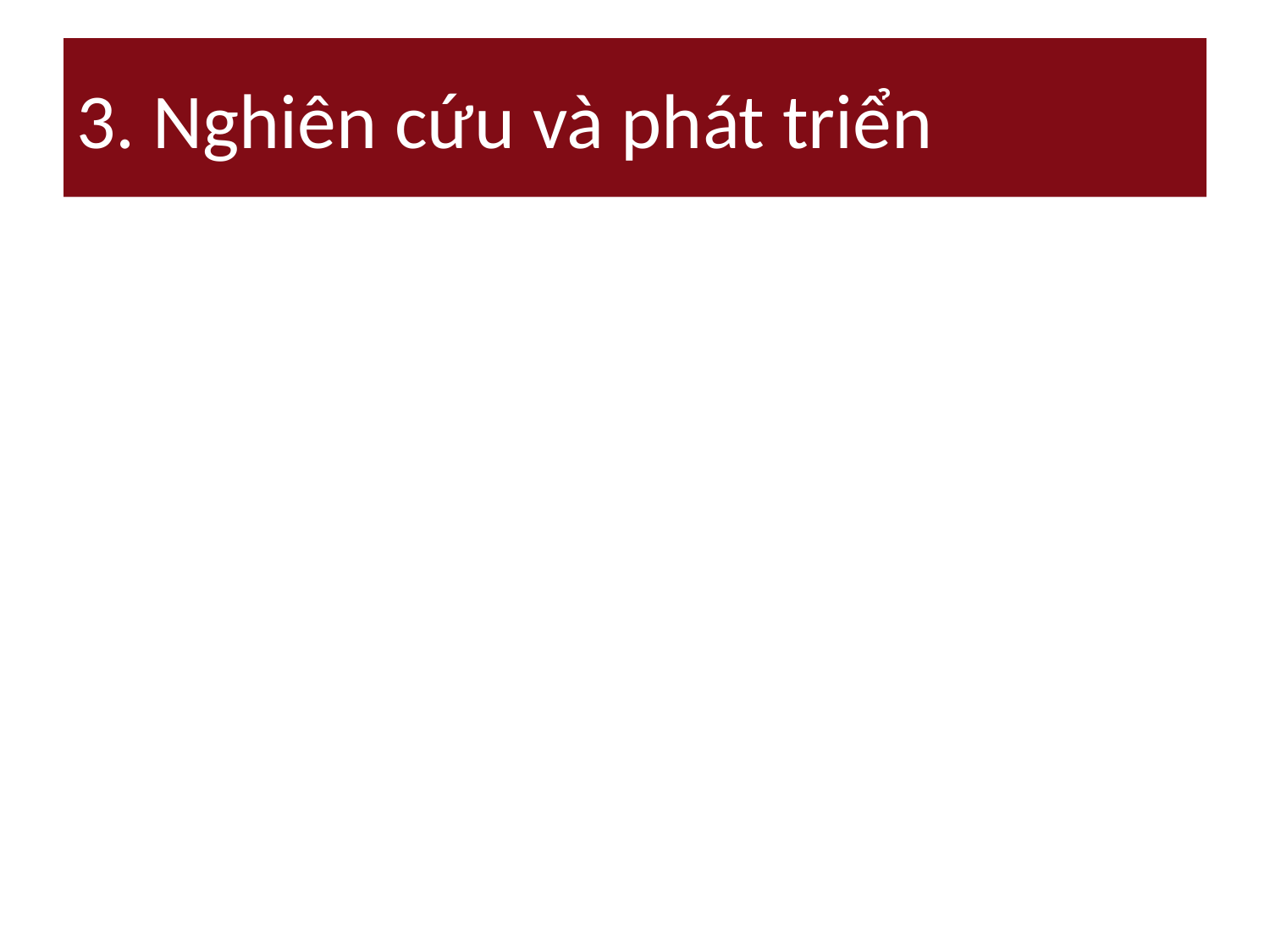

# 3. Nghiên cứu và phát triển